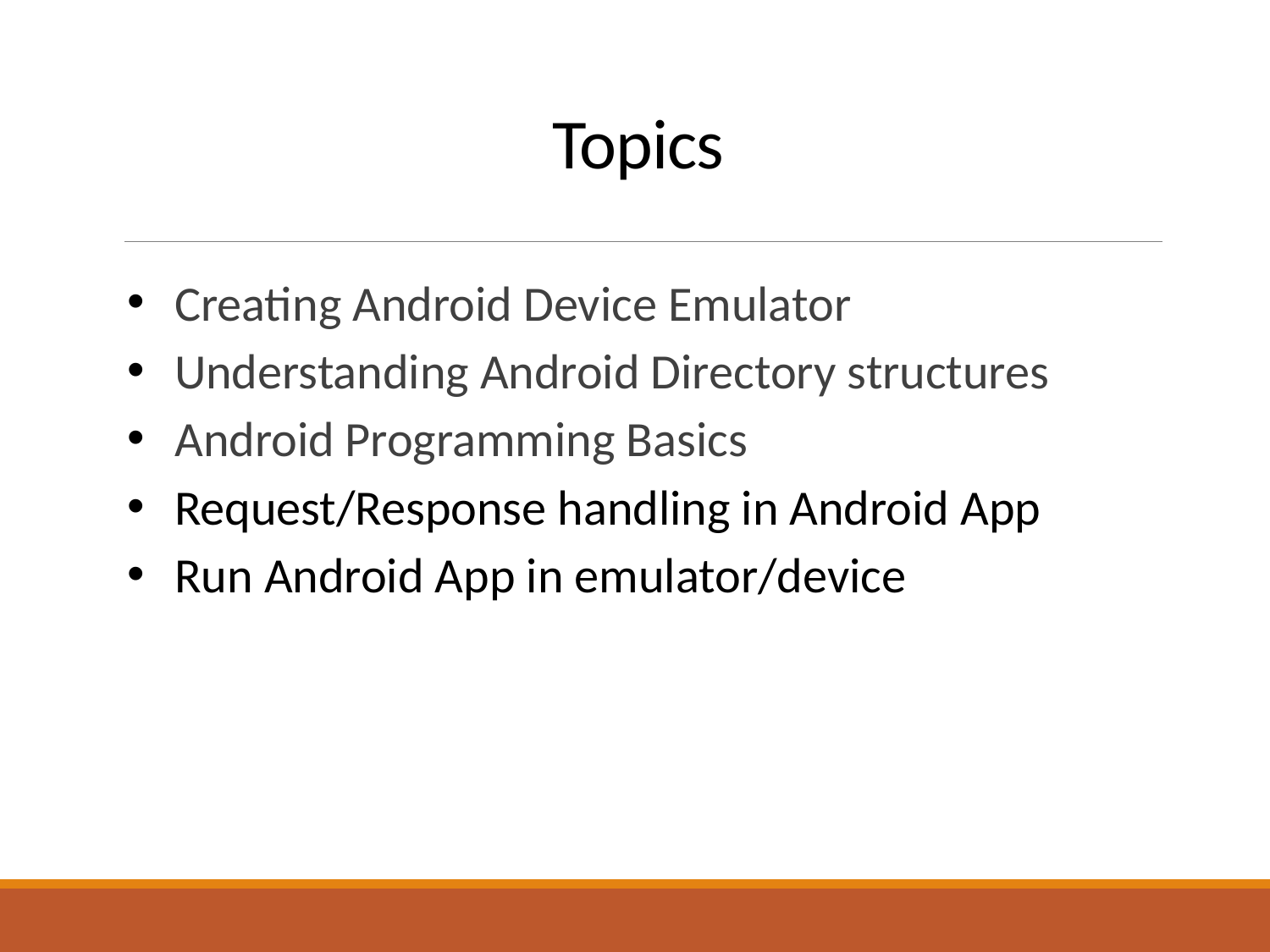

# Topics
Creating Android Device Emulator
Understanding Android Directory structures
Android Programming Basics
Request/Response handling in Android App
Run Android App in emulator/device